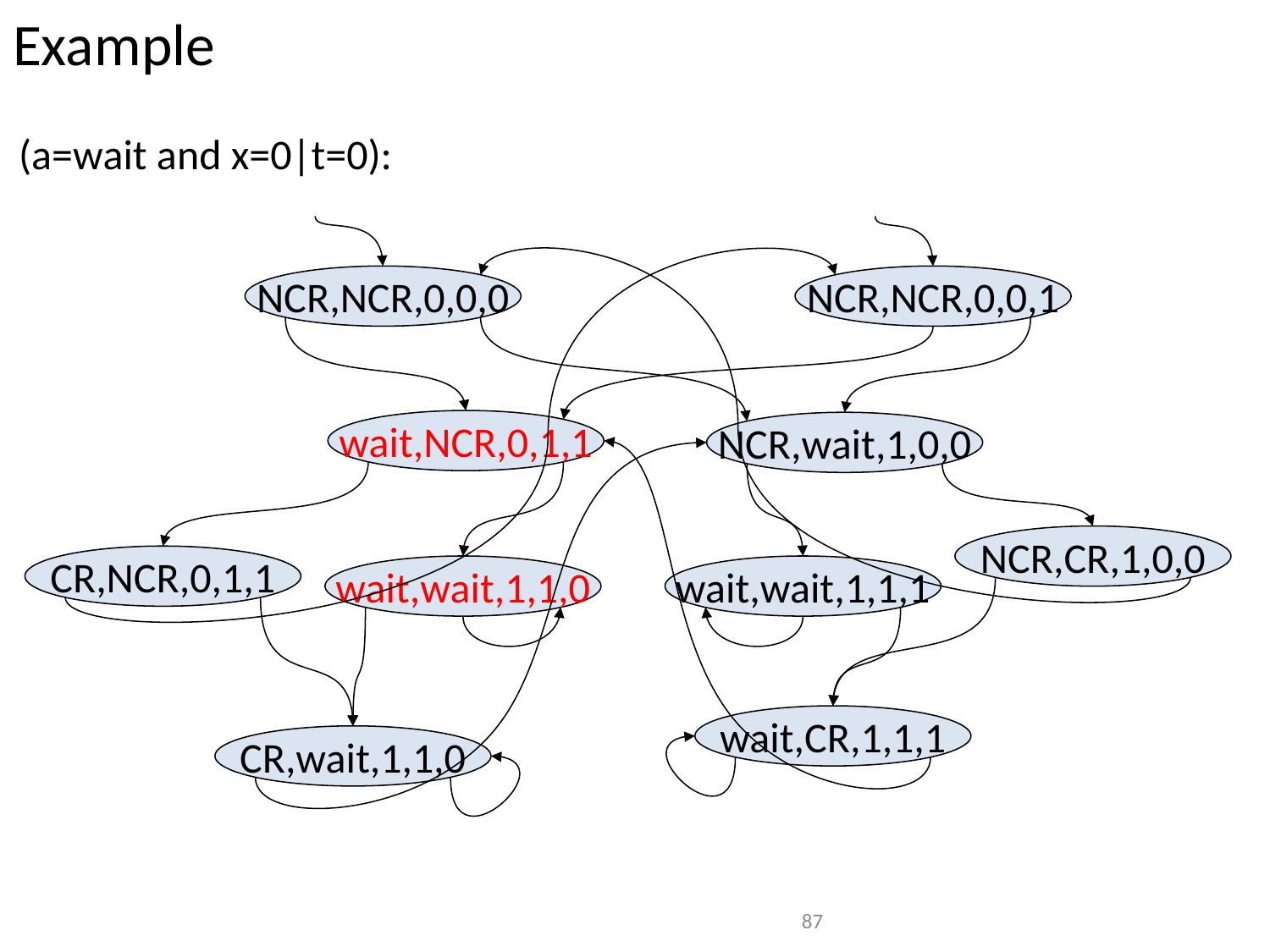

Example
(a=wait and x=0|t=0):
NCR,NCR,0,0,0
NCR,NCR,0,0,1
wait,NCR,0,1,1
NCR,wait,1,0,0
NCR,CR,1,0,0
CR,NCR,0,1,1
wait,wait,1,1,0
wait,wait,1,1,1
wait,CR,1,1,1
CR,wait,1,1,0

87